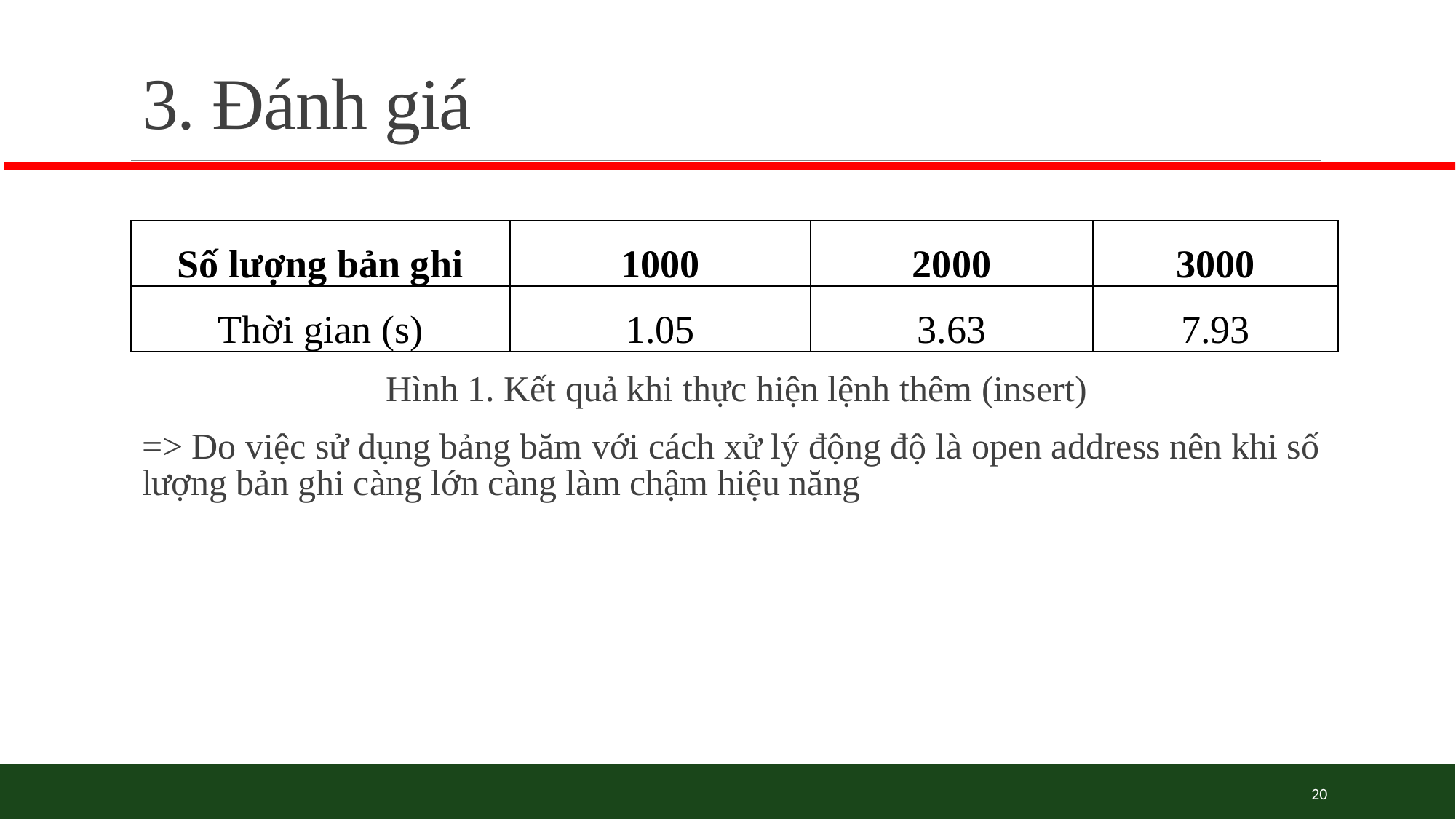

# 3. Đánh giá
| Số lượng bản ghi | 1000 | 2000 | 3000 |
| --- | --- | --- | --- |
| Thời gian (s) | 1.05 | 3.63 | 7.93 |
Hình 1. Kết quả khi thực hiện lệnh thêm (insert)
=> Do việc sử dụng bảng băm với cách xử lý động độ là open address nên khi số lượng bản ghi càng lớn càng làm chậm hiệu năng
20